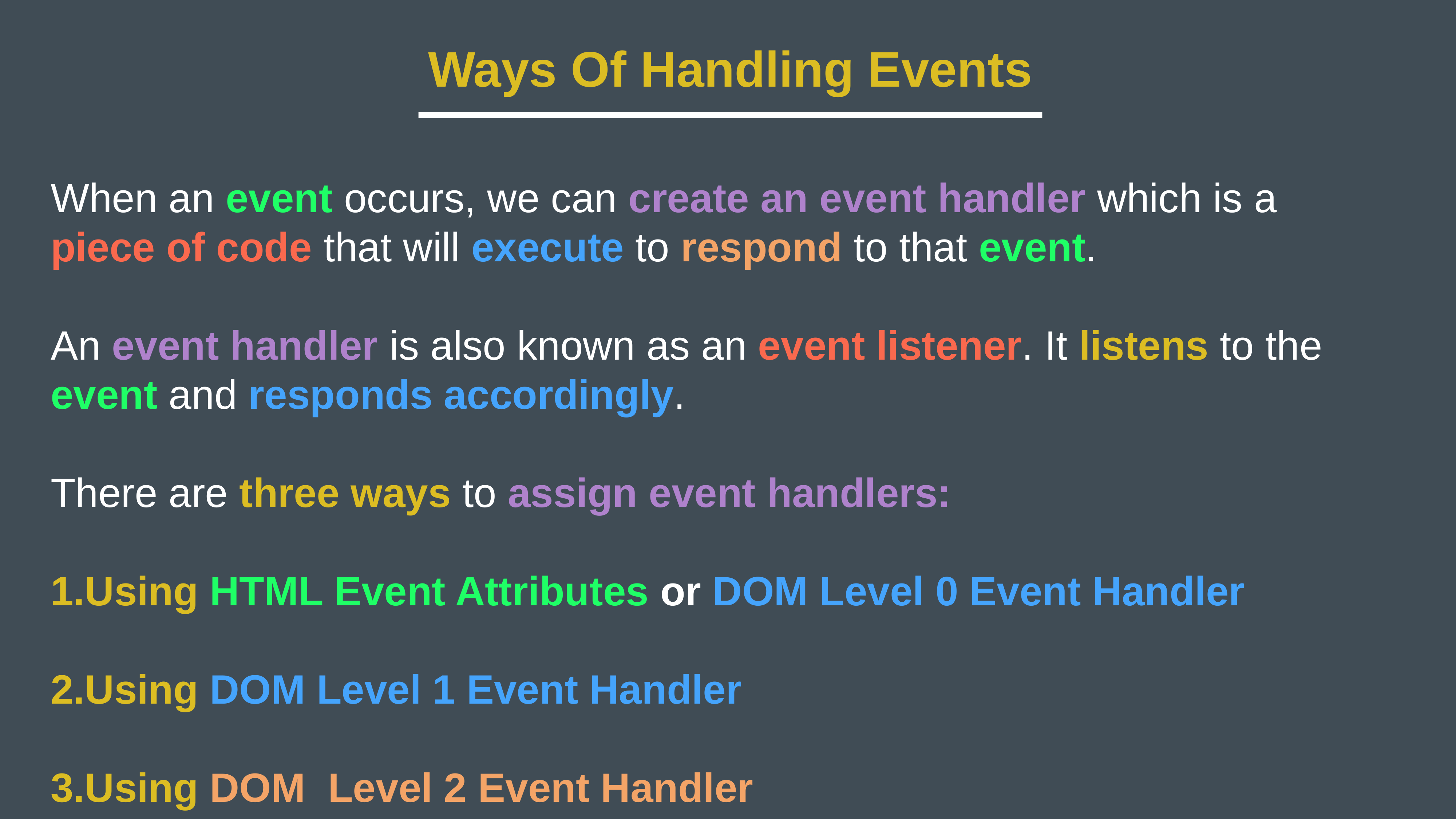

Ways Of Handling Events
When an event occurs, we can create an event handler which is a piece of code that will execute to respond to that event.

An event handler is also known as an event listener. It listens to the event and responds accordingly.

There are three ways to assign event handlers:

Using HTML Event Attributes or DOM Level 0 Event Handler

Using DOM Level 1 Event Handler

Using DOM  Level 2 Event Handler